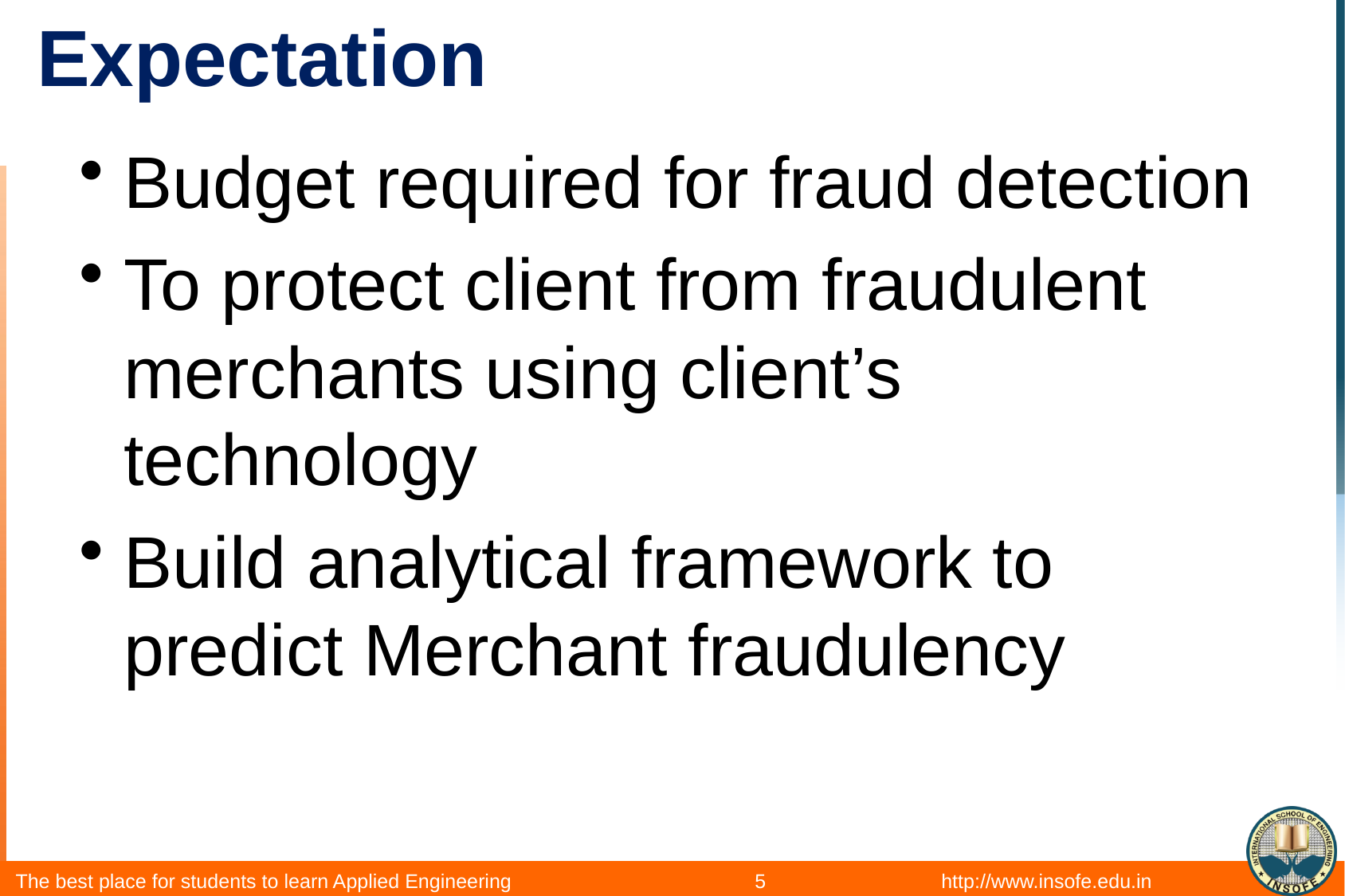

# Expectation
Budget required for fraud detection
To protect client from fraudulent merchants using client’s technology
Build analytical framework to predict Merchant fraudulency